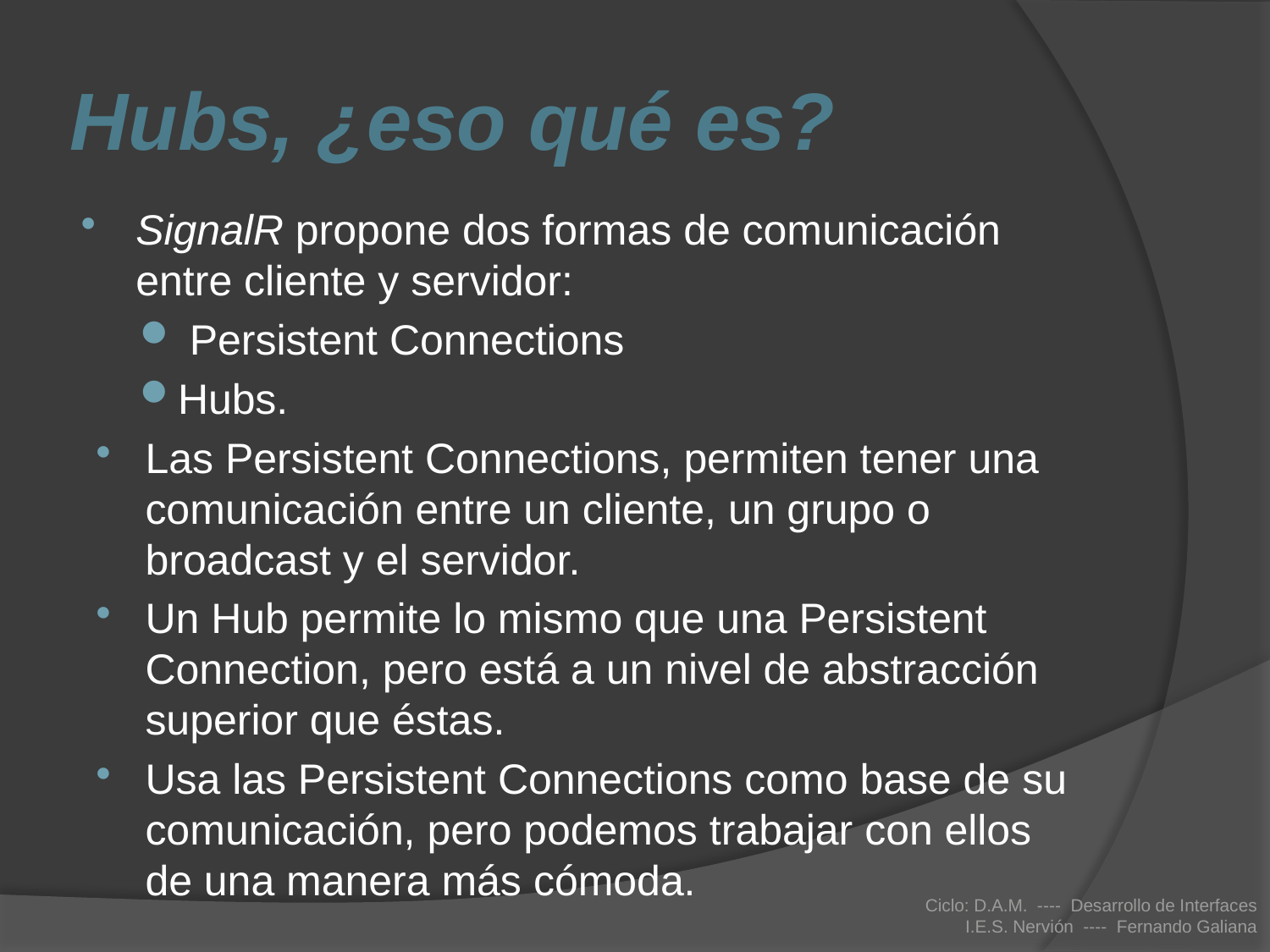

# Hubs, ¿eso qué es?
SignalR propone dos formas de comunicación entre cliente y servidor:
 Persistent Connections
Hubs.
Las Persistent Connections, permiten tener una comunicación entre un cliente, un grupo o broadcast y el servidor.
Un Hub permite lo mismo que una Persistent Connection, pero está a un nivel de abstracción superior que éstas.
Usa las Persistent Connections como base de su comunicación, pero podemos trabajar con ellos de una manera más cómoda.
Ciclo: D.A.M.  ----  Desarrollo de Interfaces
I.E.S. Nervión  ----  Fernando Galiana